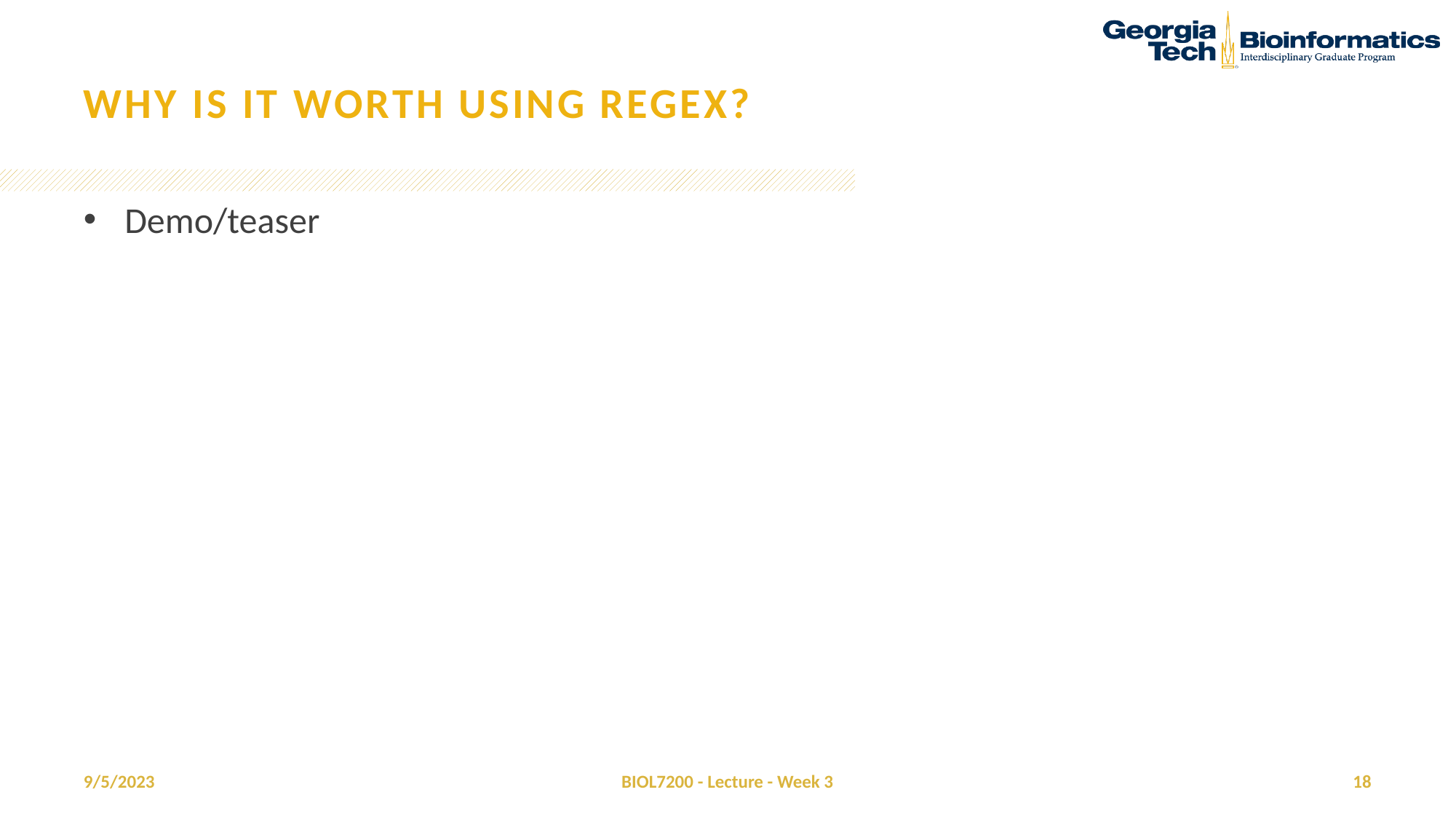

# Why is it worth using regex?
Demo/teaser
9/5/2023
BIOL7200 - Lecture - Week 3
18